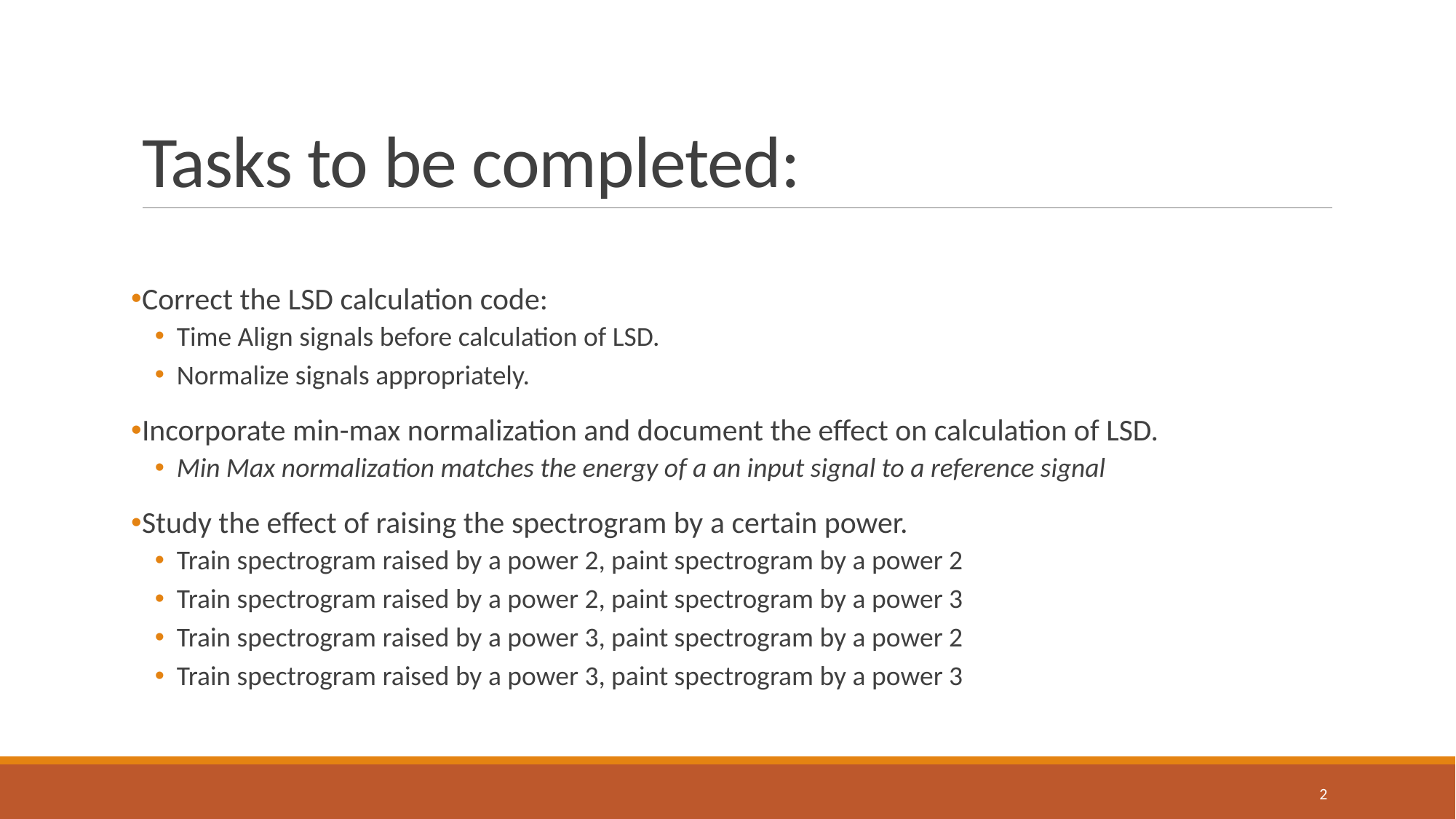

# Tasks to be completed:

Correct the LSD calculation code:
Time Align signals before calculation of LSD.
Normalize signals appropriately.
Incorporate min-max normalization and document the effect on calculation of LSD.
Min Max normalization matches the energy of a an input signal to a reference signal
Study the effect of raising the spectrogram by a certain power.
Train spectrogram raised by a power 2, paint spectrogram by a power 2
Train spectrogram raised by a power 2, paint spectrogram by a power 3
Train spectrogram raised by a power 3, paint spectrogram by a power 2
Train spectrogram raised by a power 3, paint spectrogram by a power 3
2